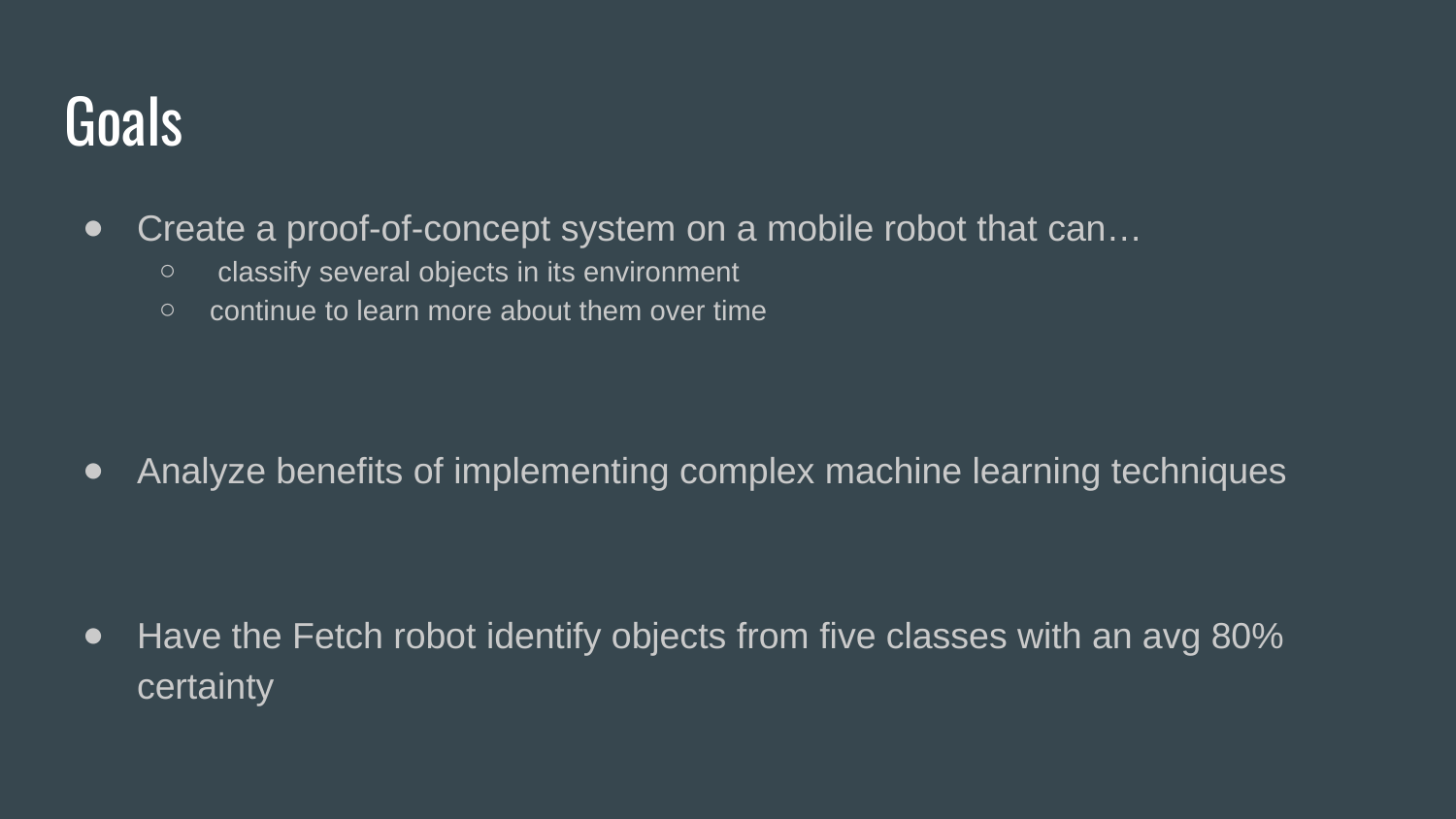

# Goals
Create a proof-of-concept system on a mobile robot that can…
 classify several objects in its environment
continue to learn more about them over time

Analyze benefits of implementing complex machine learning techniques

Have the Fetch robot identify objects from five classes with an avg 80% certainty